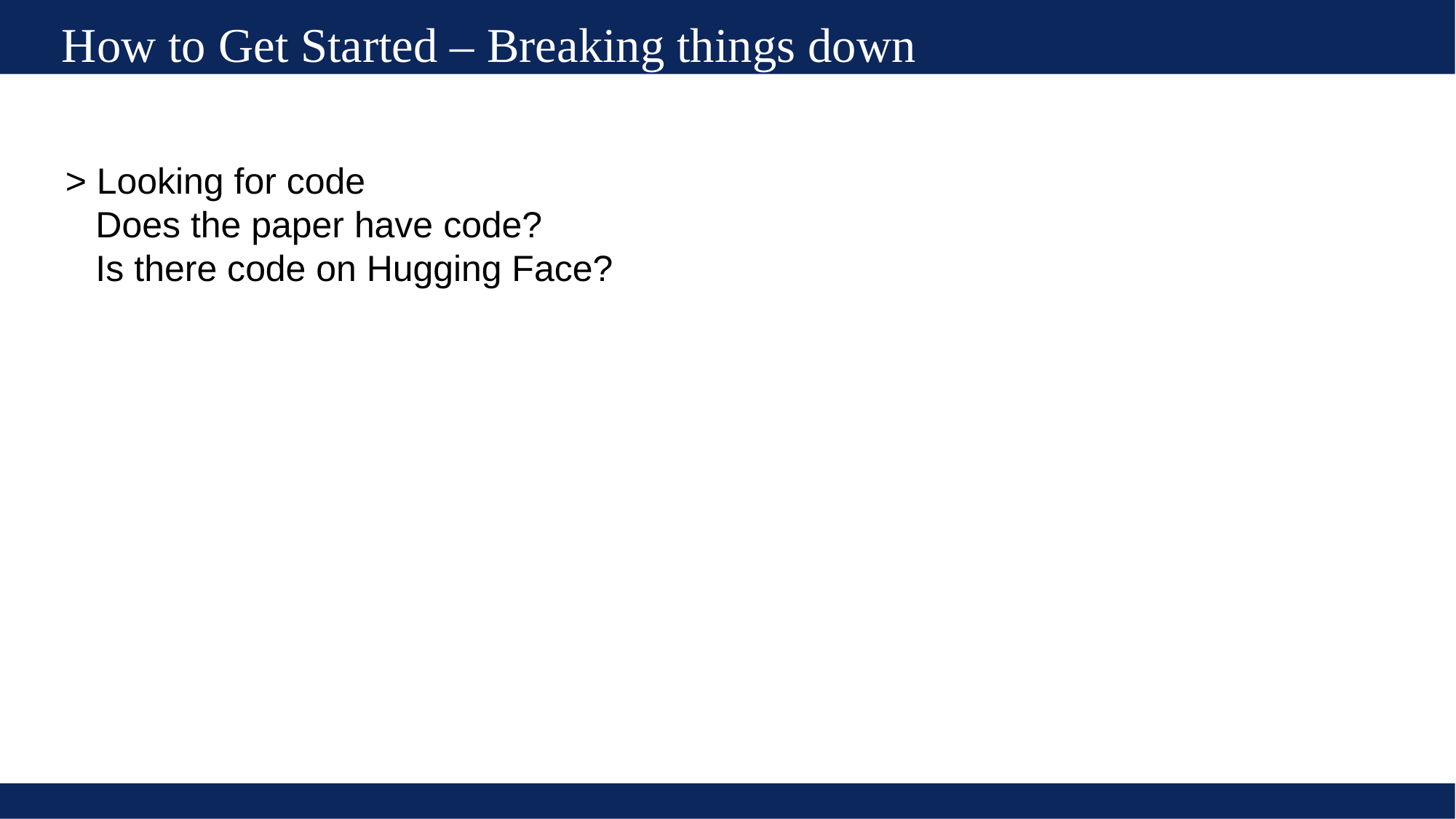

How to Get Started – Breaking things down
> Looking for code
   Does the paper have code?
   Is there code on Hugging Face?